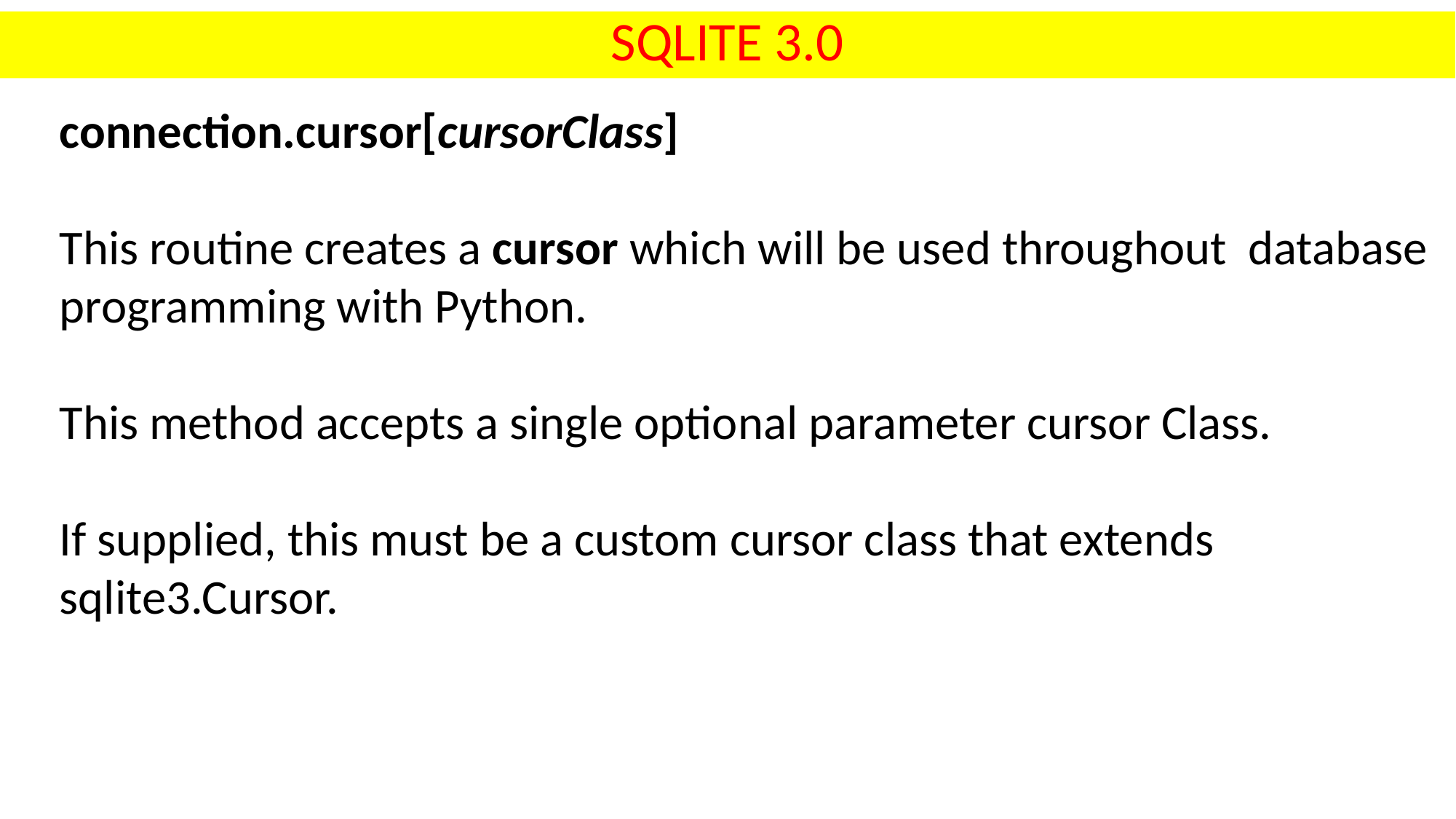

# SQLITE 3.0
connection.cursor[cursorClass]

This routine creates a cursor which will be used throughout  database programming with Python.

This method accepts a single optional parameter cursor Class.

If supplied, this must be a custom cursor class that extends sqlite3.Cursor.